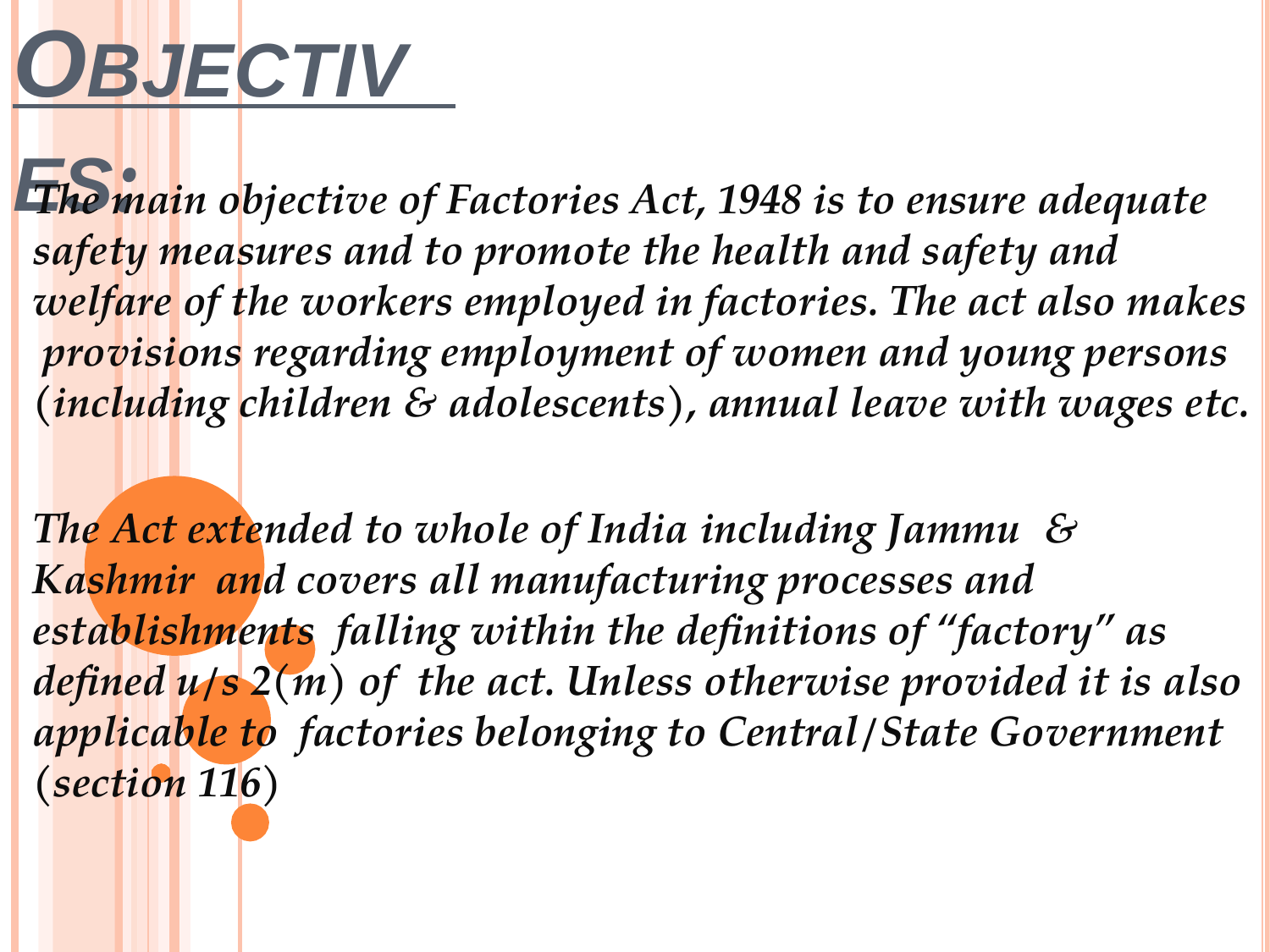

# OBJECTIVES:

The main objective of Factories Act, 1948 is to ensure adequate  safety measures and to promote the health and safety and  welfare of the workers employed in factories. The act also makes  provisions regarding employment of women and young persons  (including children & adolescents), annual leave with wages etc.

The Act extended to whole of India including Jammu	& Kashmir  and covers all manufacturing processes and establishments  falling within the definitions of “factory” as defined u/s 2(m) of  the act. Unless otherwise provided it is also applicable to  factories belonging to Central/State Government (section 116)